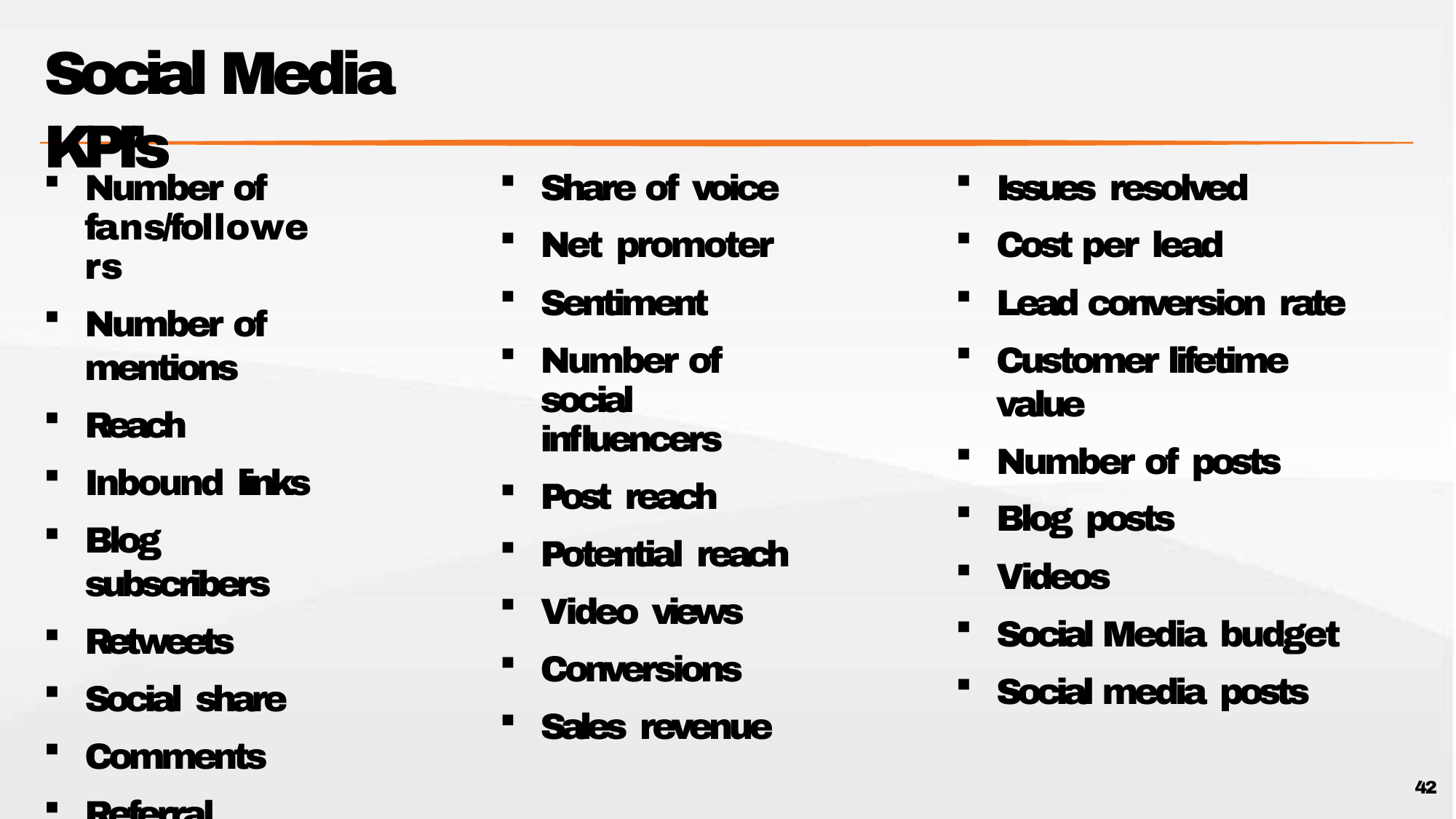

# Social Media KPI’s

Share of voice
Net promoter
Sentiment
Number of social  influencers
Post reach
Potential reach
Video views
Conversions
Sales revenue
Issues resolved
Cost per lead
Lead conversion rate
Customer lifetime value
Number of posts
Blog posts
Videos
Social Media budget
Social media posts
Number of  fans/followers
Number of mentions
Reach
Inbound links
Blog subscribers
Retweets
Social share
Comments
Referral traffic
42